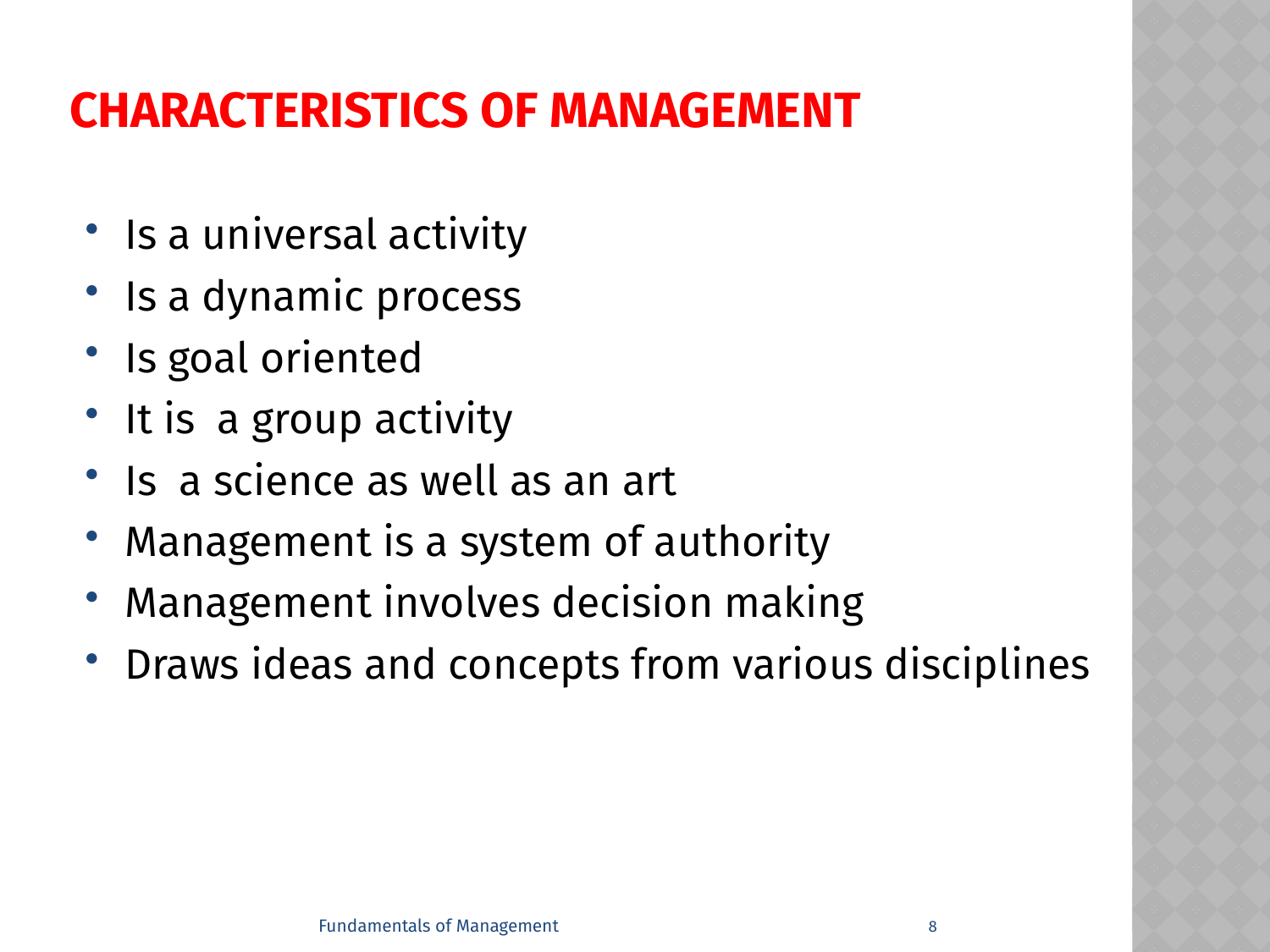

# CHARACTERISTICS of management
Is a universal activity
Is a dynamic process
Is goal oriented
It is  a group activity
Is  a science as well as an art
Management is a system of authority
Management involves decision making
Draws ideas and concepts from various disciplines
8
Fundamentals of Management